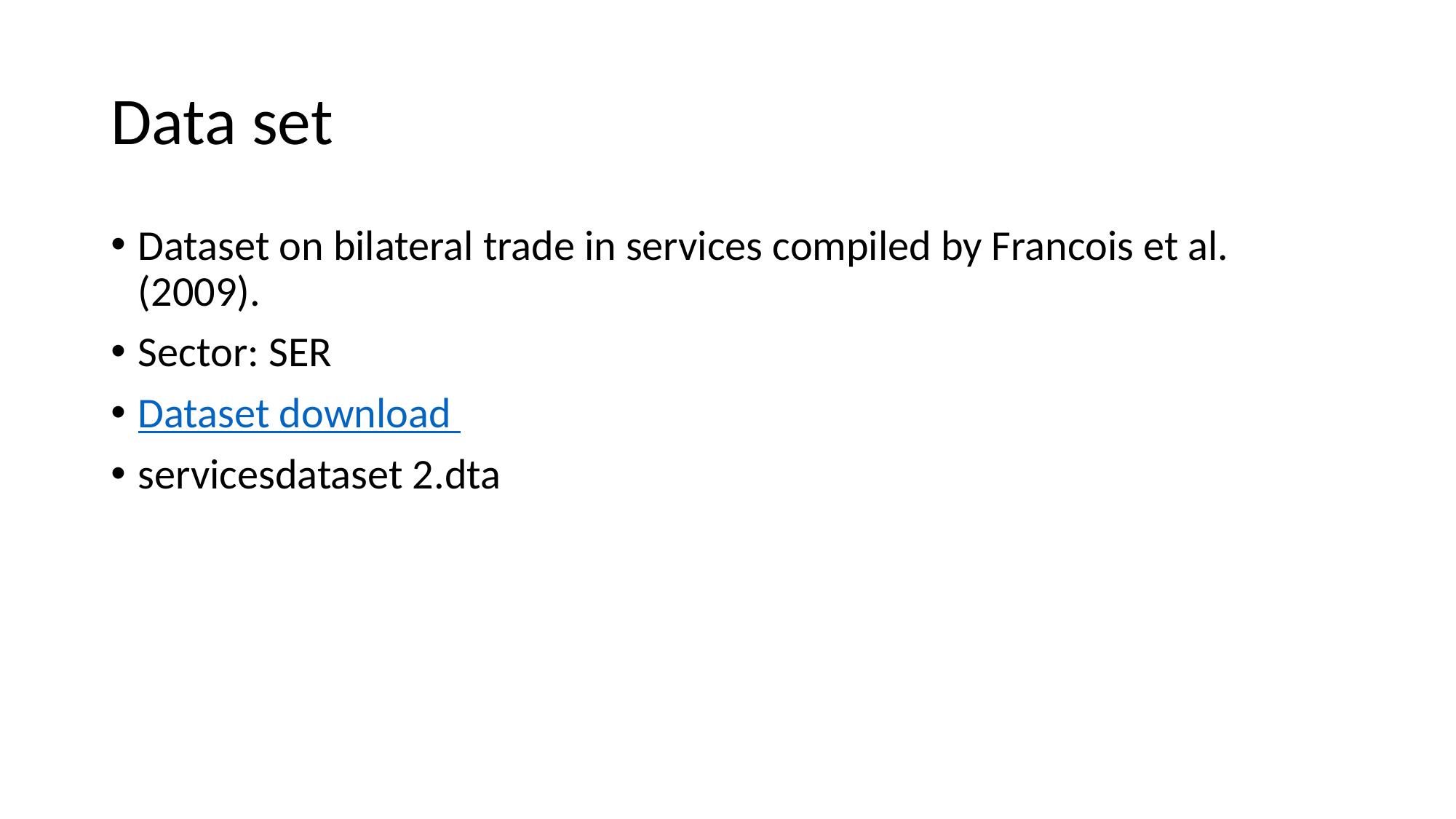

# Data set
Dataset on bilateral trade in services compiled by Francois et al. (2009).
Sector: SER
Dataset download
servicesdataset 2.dta